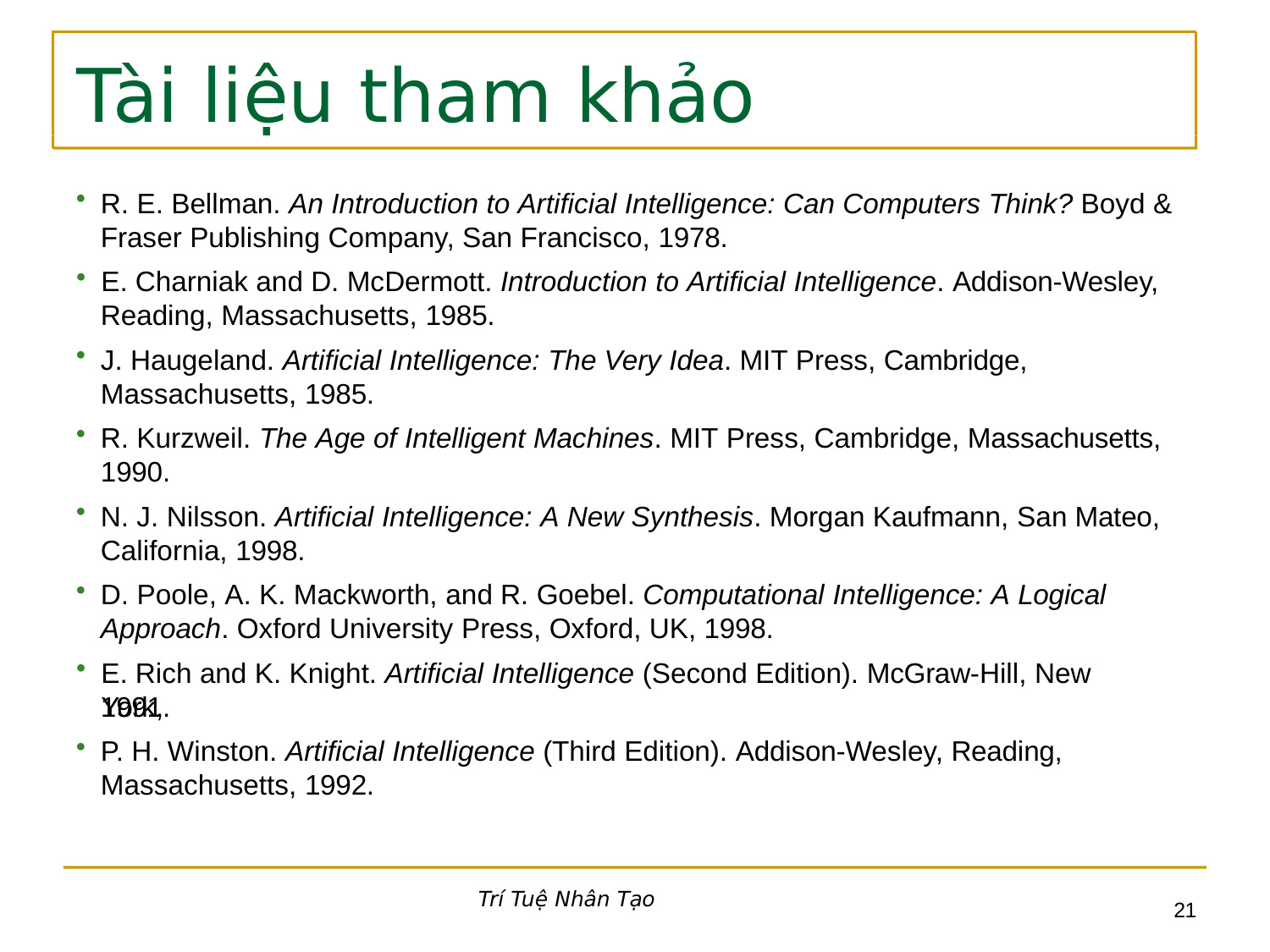

# Tài liệu tham khảo

R. E. Bellman. An Introduction to Artificial Intelligence: Can Computers Think? Boyd & Fraser Publishing Company, San Francisco, 1978.
E. Charniak and D. McDermott. Introduction to Artificial Intelligence. Addison-Wesley,
Reading, Massachusetts, 1985.
J. Haugeland. Artificial Intelligence: The Very Idea. MIT Press, Cambridge, Massachusetts, 1985.

R. Kurzweil. The Age of Intelligent Machines. MIT Press, Cambridge, Massachusetts, 1990.
N. J. Nilsson. Artificial Intelligence: A New Synthesis. Morgan Kaufmann, San Mateo, California, 1998.
D. Poole, A. K. Mackworth, and R. Goebel. Computational Intelligence: A Logical Approach. Oxford University Press, Oxford, UK, 1998.
E. Rich and K. Knight. Artificial Intelligence (Second Edition). McGraw-Hill, New York,
1991.
P. H. Winston. Artificial Intelligence (Third Edition). Addison-Wesley, Reading, Massachusetts, 1992.

Trí Tuệ Nhân Tạo
21